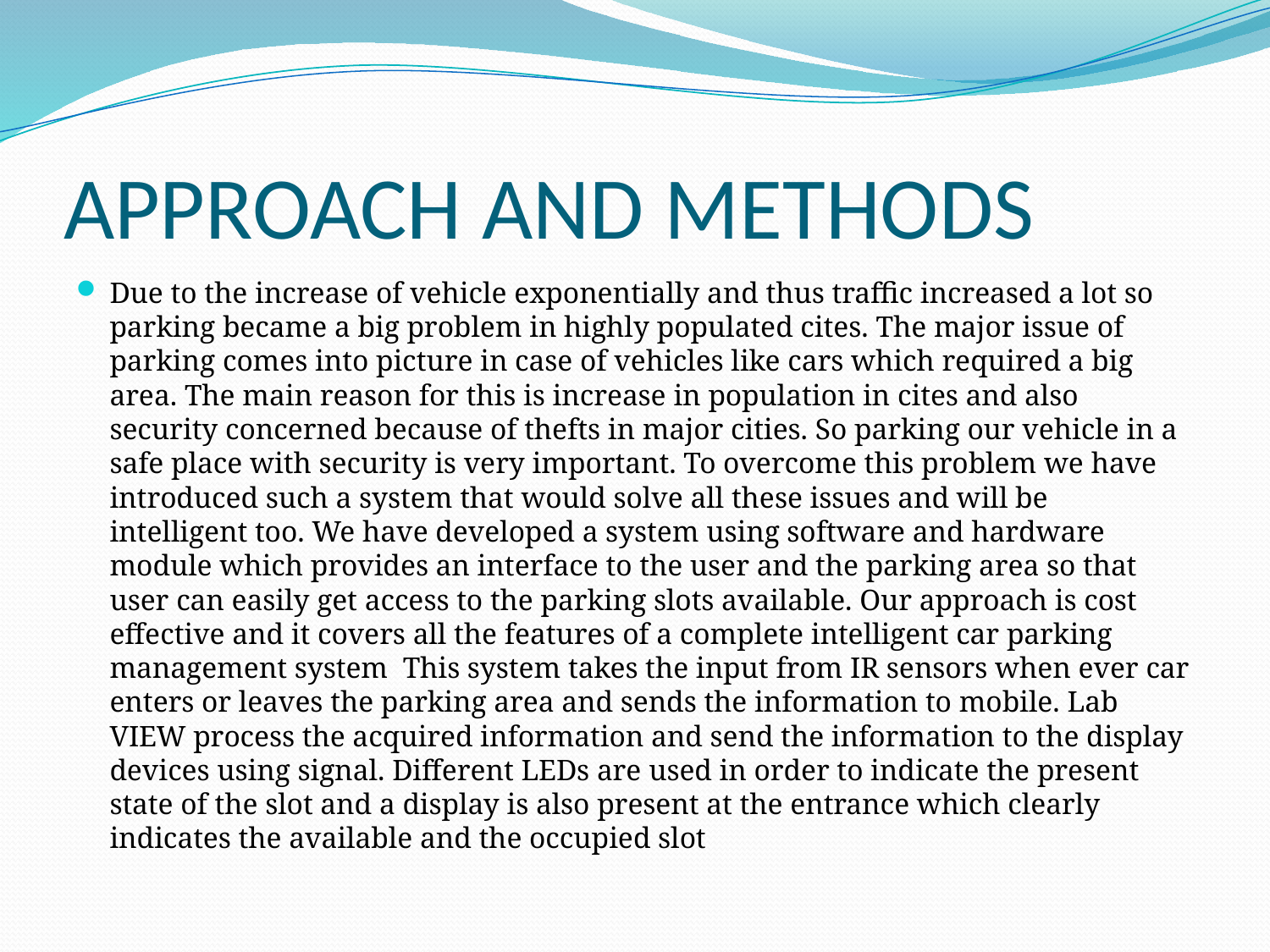

# APPROACH AND METHODS
Due to the increase of vehicle exponentially and thus traffic increased a lot so parking became a big problem in highly populated cites. The major issue of parking comes into picture in case of vehicles like cars which required a big area. The main reason for this is increase in population in cites and also security concerned because of thefts in major cities. So parking our vehicle in a safe place with security is very important. To overcome this problem we have introduced such a system that would solve all these issues and will be intelligent too. We have developed a system using software and hardware module which provides an interface to the user and the parking area so that user can easily get access to the parking slots available. Our approach is cost effective and it covers all the features of a complete intelligent car parking management system  This system takes the input from IR sensors when ever car enters or leaves the parking area and sends the information to mobile. Lab VIEW process the acquired information and send the information to the display devices using signal. Different LEDs are used in order to indicate the present state of the slot and a display is also present at the entrance which clearly indicates the available and the occupied slot